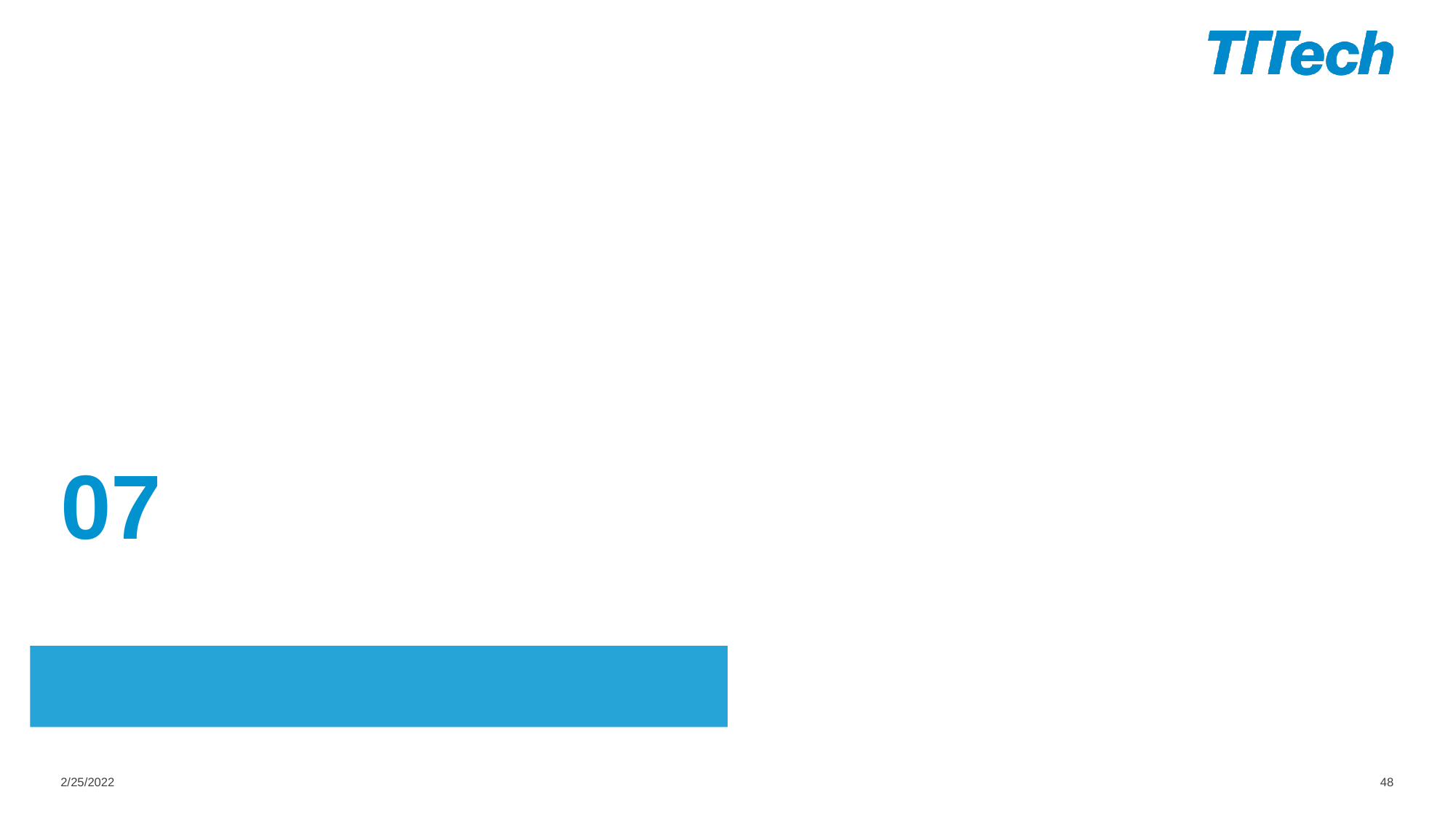

07
# Finite State Machines

02
2/25/2022
48